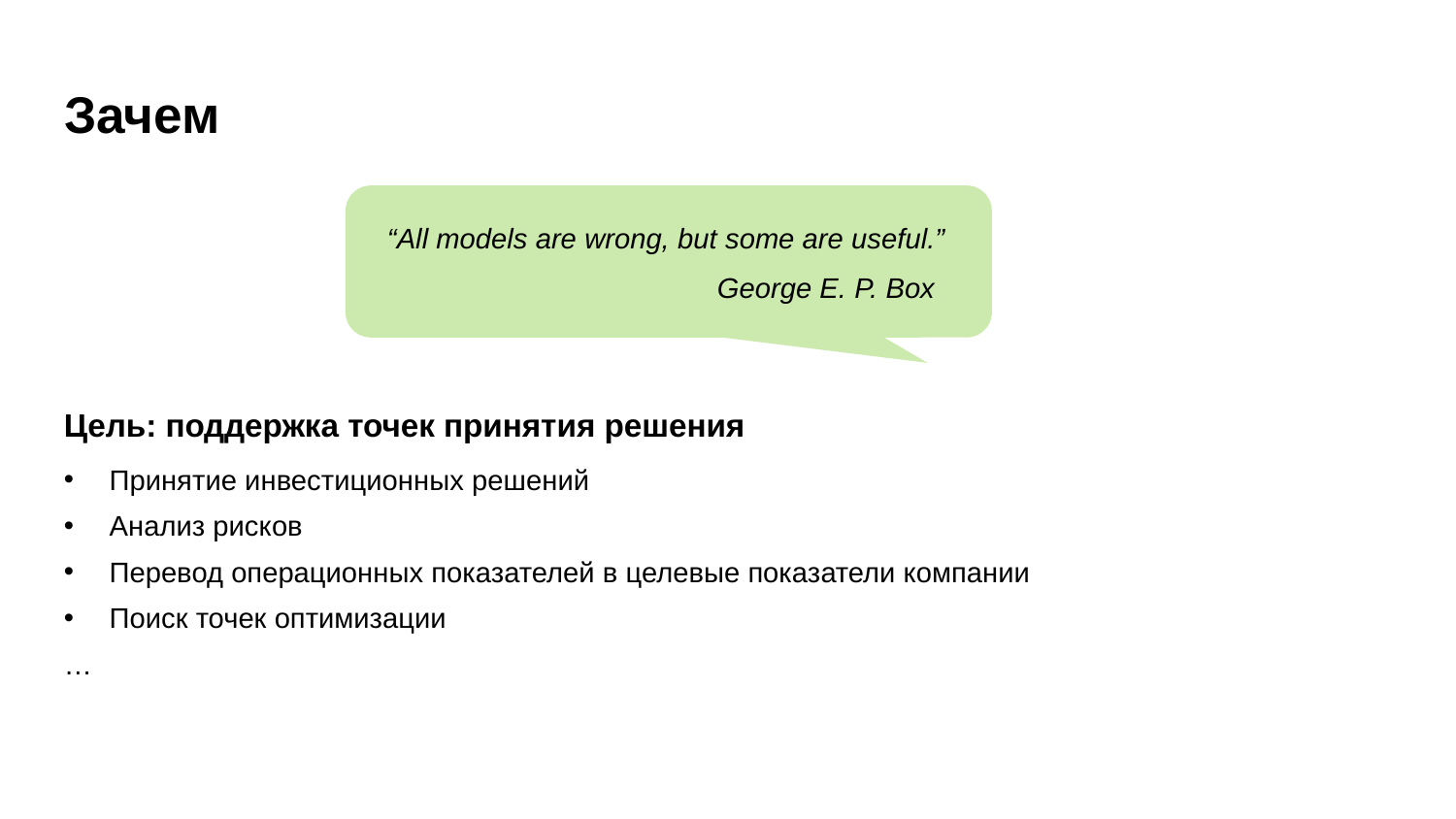

# Зачем

“All models are wrong, but some are useful.”
George E. P. Box
Цель: поддержка точек принятия решения
Принятие инвестиционных решений
Анализ рисков
Перевод операционных показателей в целевые показатели компании
Поиск точек оптимизации
…